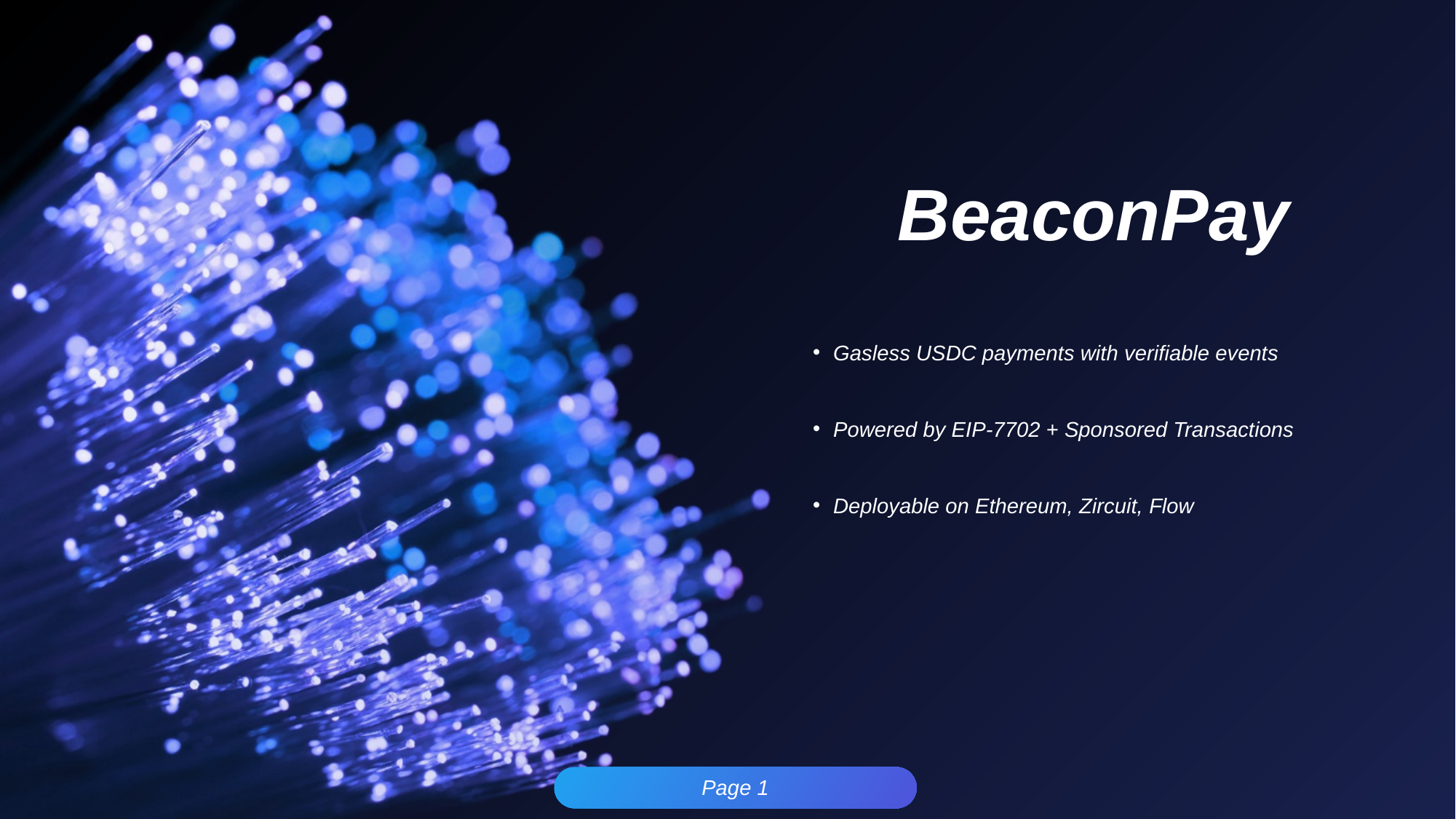

BeaconPay
Gasless USDC payments with verifiable events

Powered by EIP-7702 + Sponsored Transactions

Deployable on Ethereum, Zircuit, Flow

Page 1